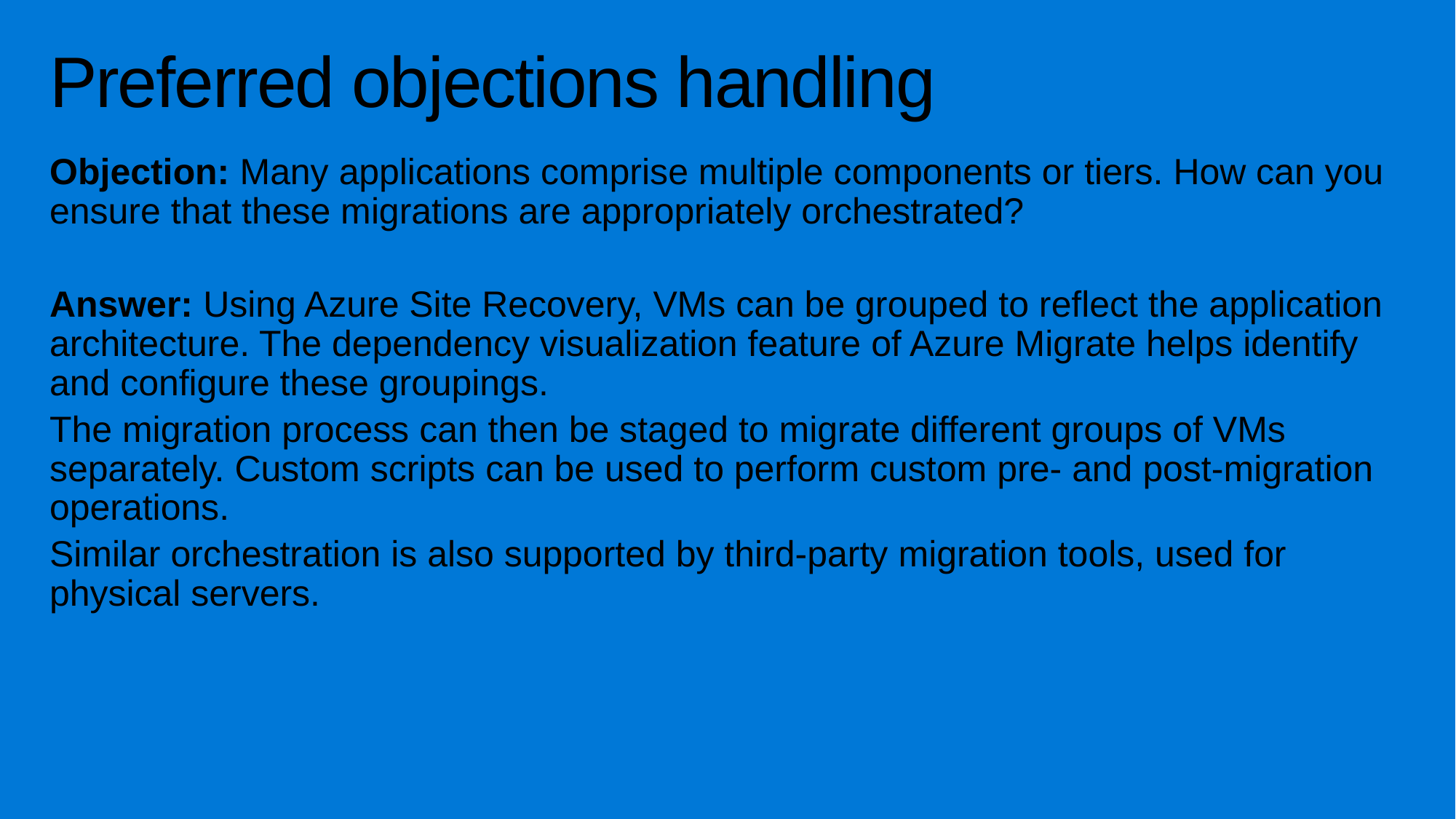

# Preferred objections handling
Objection: Many applications comprise multiple components or tiers. How can you ensure that these migrations are appropriately orchestrated?

Answer: Using Azure Site Recovery, VMs can be grouped to reflect the application architecture. The dependency visualization feature of Azure Migrate helps identify and configure these groupings.
The migration process can then be staged to migrate different groups of VMs separately. Custom scripts can be used to perform custom pre- and post-migration operations.
Similar orchestration is also supported by third-party migration tools, used for physical servers.